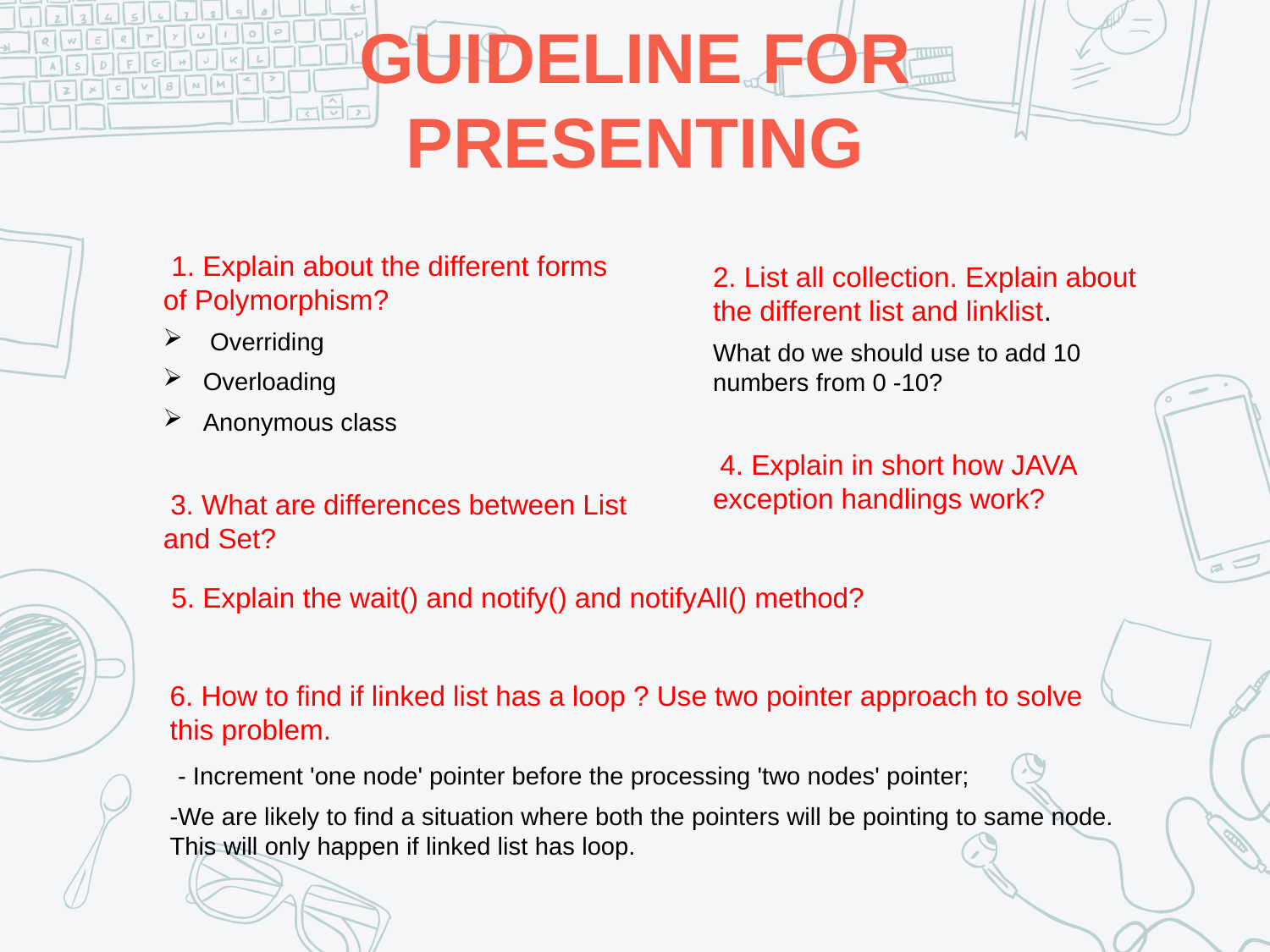

# GUIDELINE FOR PRESENTING
 1. Explain about the different forms of Polymorphism?
 Overriding
Overloading
Anonymous class

 3. What are differences between List and Set?

2. List all collection. Explain about the different list and linklist.
What do we should use to add 10 numbers from 0 -10?

 4. Explain in short how JAVA exception handlings work?

 5. Explain the wait() and notify() and notifyAll() method?
6. How to find if linked list has a loop ? Use two pointer approach to solve this problem.
 - Increment 'one node' pointer before the processing 'two nodes' pointer;
-We are likely to find a situation where both the pointers will be pointing to same node. This will only happen if linked list has loop.